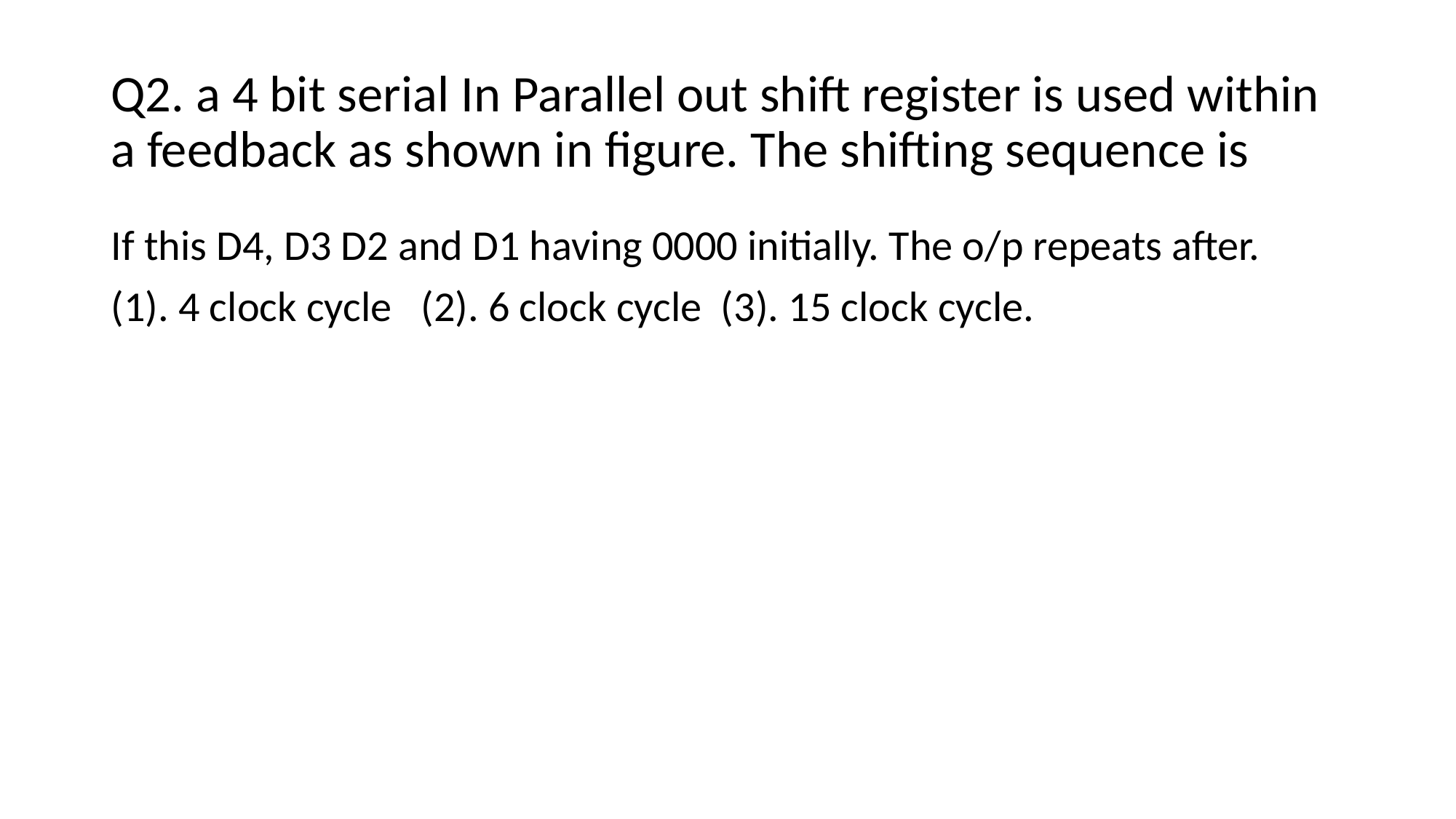

# Q2. a 4 bit serial In Parallel out shift register is used within a feedback as shown in figure. The shifting sequence is
If this D4, D3 D2 and D1 having 0000 initially. The o/p repeats after.
(1). 4 clock cycle   (2). 6 clock cycle  (3). 15 clock cycle.